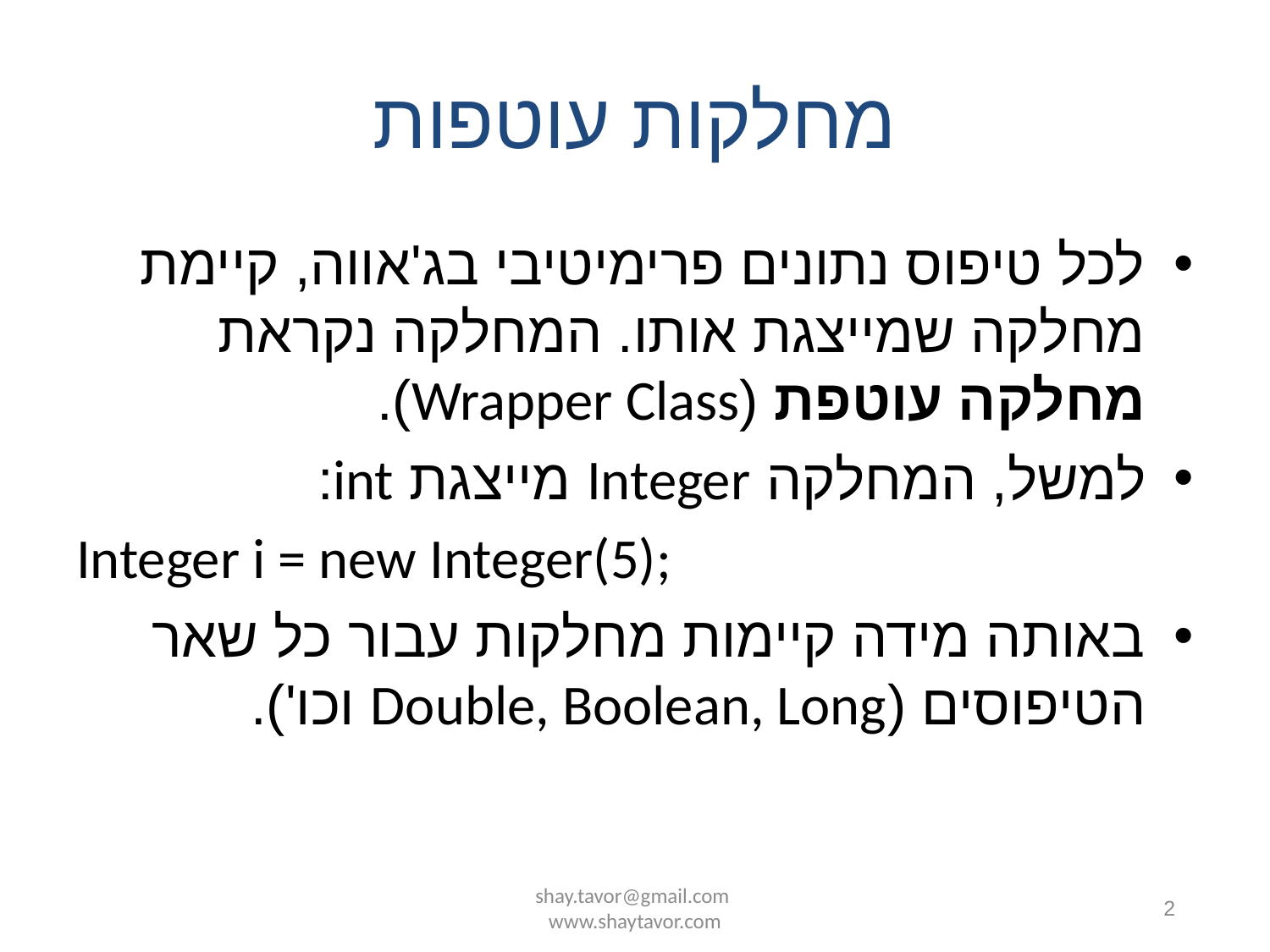

# מחלקות עוטפות
לכל טיפוס נתונים פרימיטיבי בג'אווה, קיימת מחלקה שמייצגת אותו. המחלקה נקראת מחלקה עוטפת (Wrapper Class).
למשל, המחלקה Integer מייצגת int:
Integer i = new Integer(5);
באותה מידה קיימות מחלקות עבור כל שאר הטיפוסים (Double, Boolean, Long וכו').
shay.tavor@gmail.com  www.shaytavor.com
2